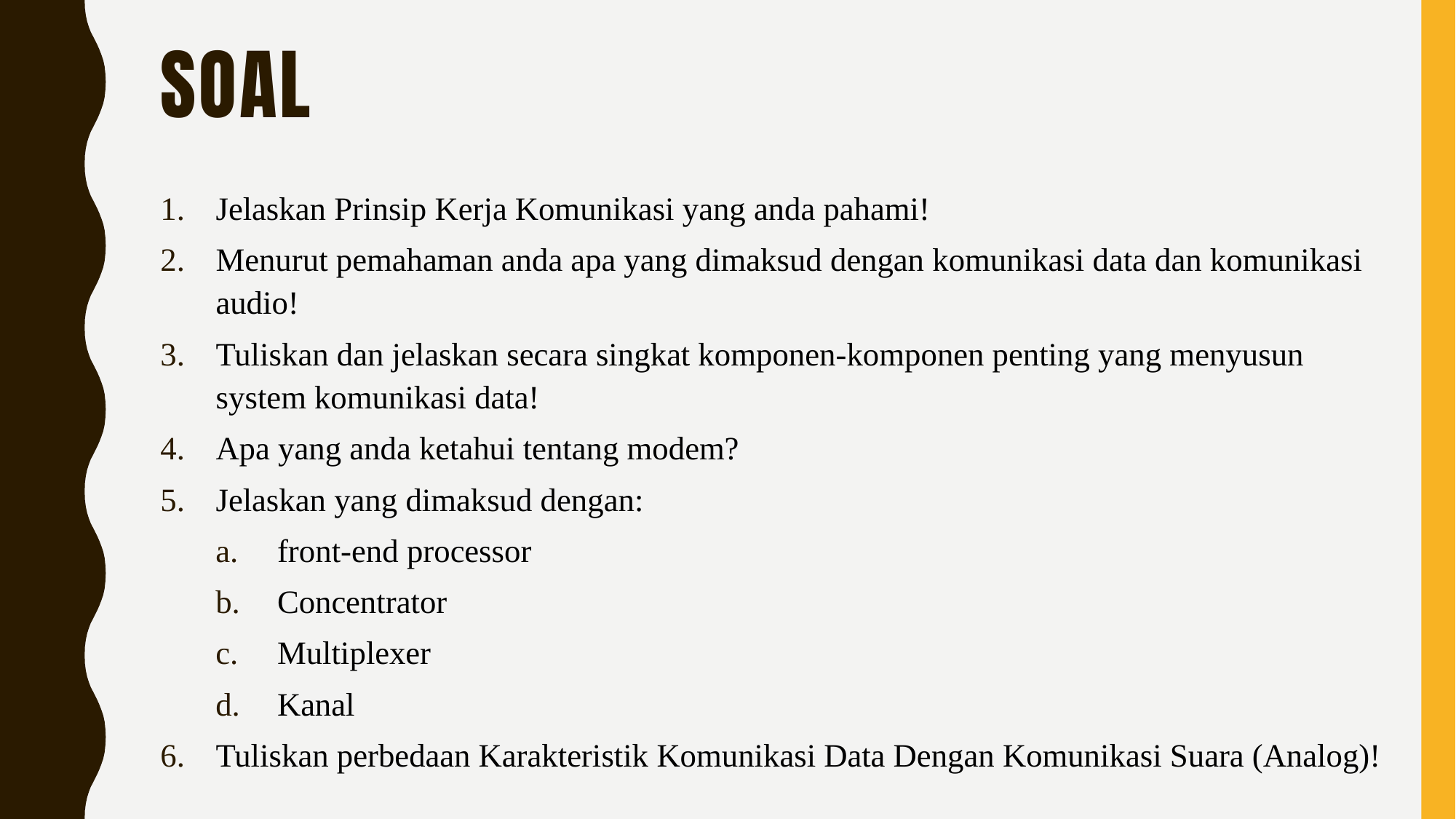

# soal
Jelaskan Prinsip Kerja Komunikasi yang anda pahami!
Menurut pemahaman anda apa yang dimaksud dengan komunikasi data dan komunikasi audio!
Tuliskan dan jelaskan secara singkat komponen-komponen penting yang menyusun system komunikasi data!
Apa yang anda ketahui tentang modem?
Jelaskan yang dimaksud dengan:
front-end processor
Concentrator
Multiplexer
Kanal
Tuliskan perbedaan Karakteristik Komunikasi Data Dengan Komunikasi Suara (Analog)!